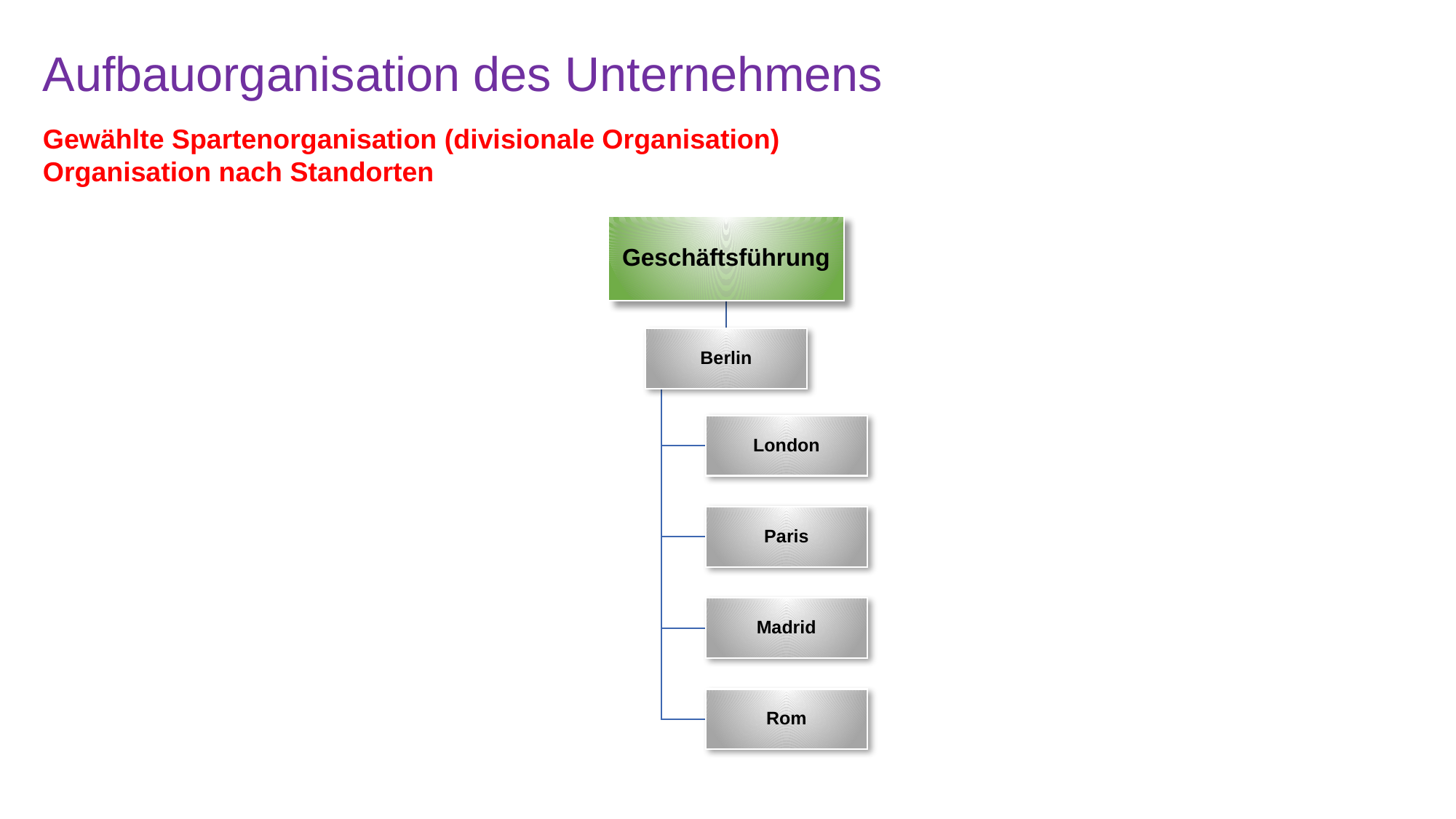

# Aufbauorganisation des Unternehmens
Gewählte Spartenorganisation (divisionale Organisation)
Organisation nach Standorten
Geschäftsführung
Berlin
London
Paris
Madrid
Rom